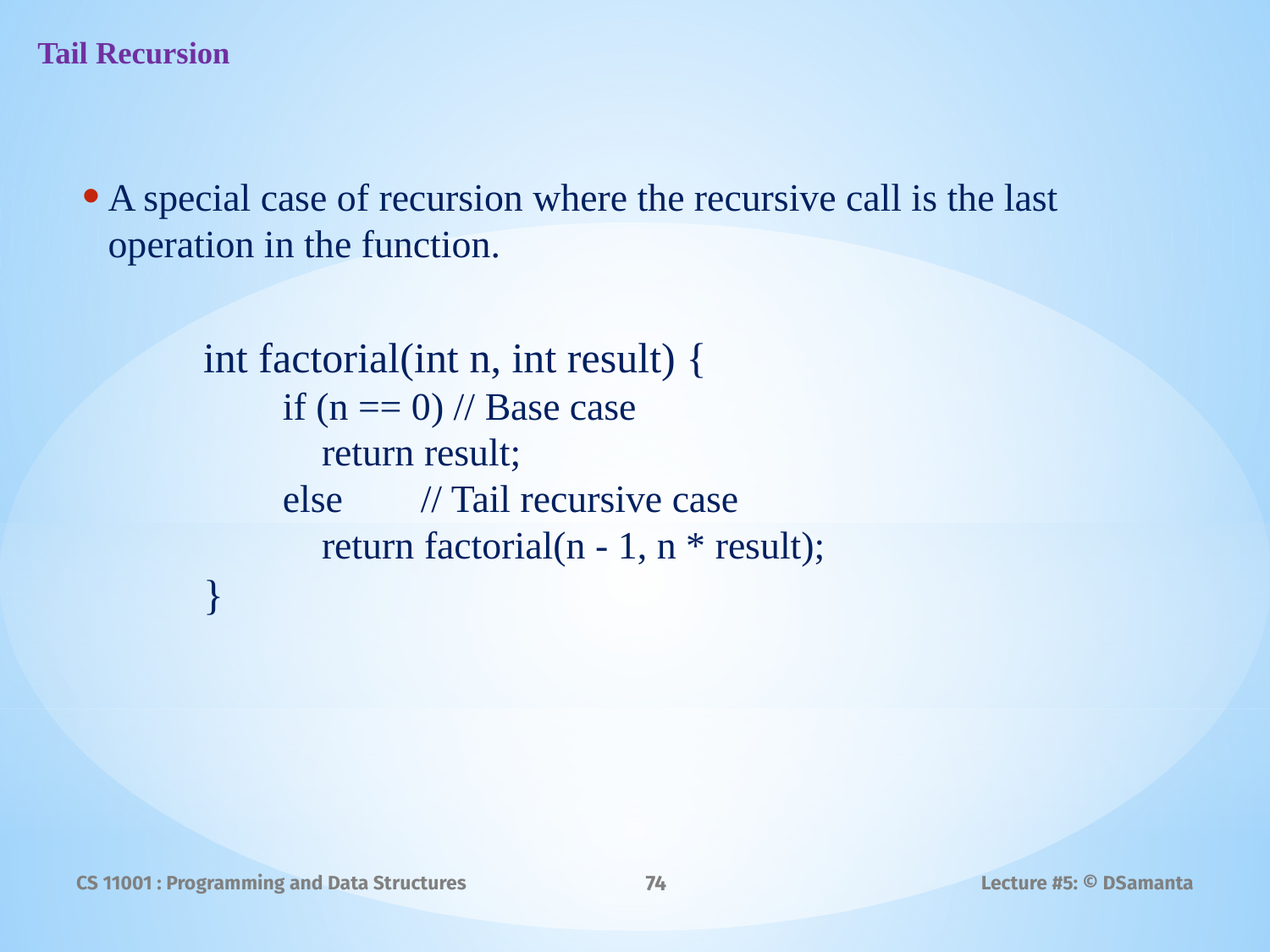

# Tail Recursion
A special case of recursion where the recursive call is the last operation in the function.

int factorial(int n, int result) {
    if (n == 0) // Base case
        return result;
    else        // Tail recursive case
        return factorial(n - 1, n * result);
}
CS 11001 : Programming and Data Structures
74
Lecture #5: © DSamanta